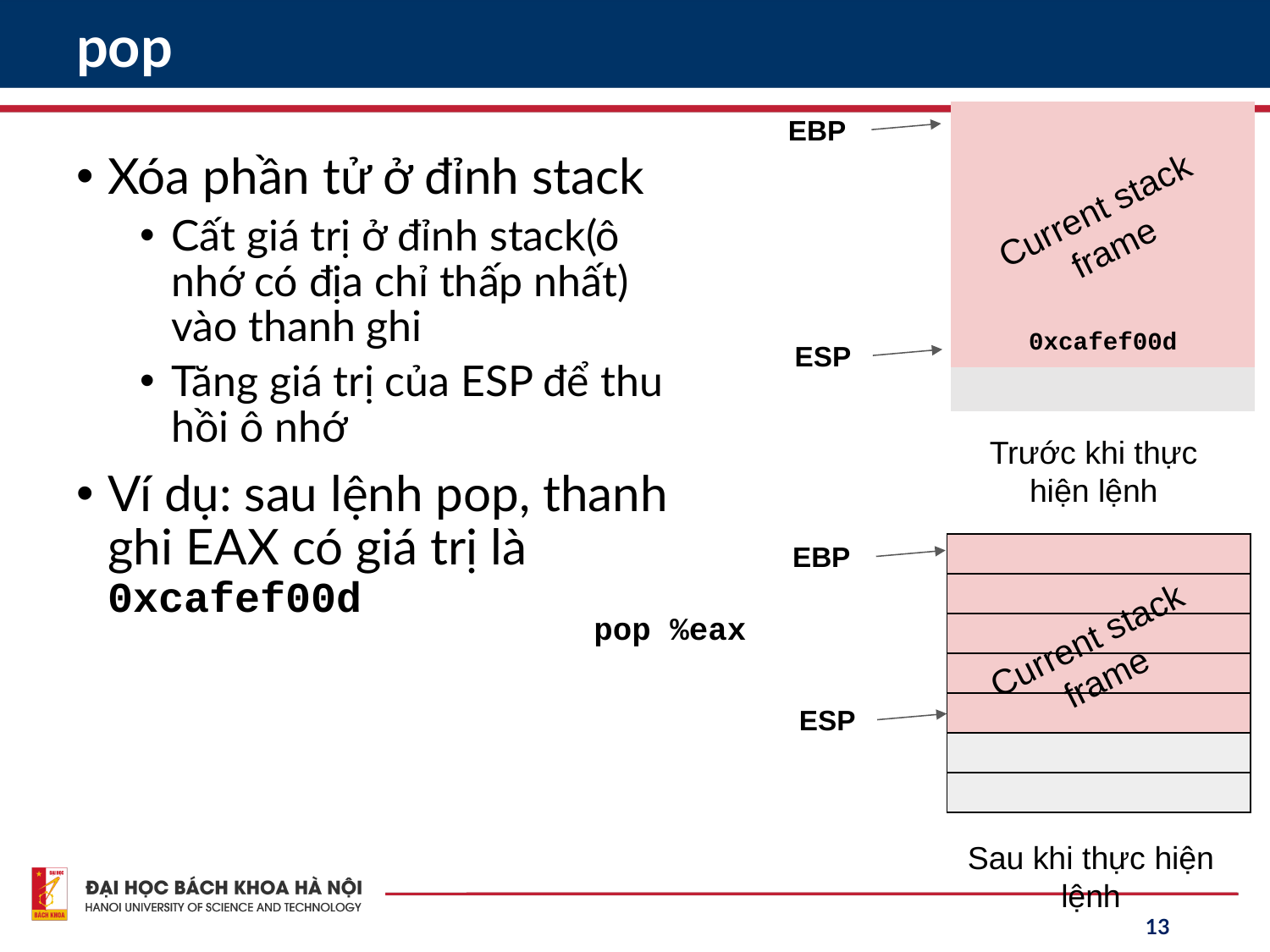

# pop
EBP
|  |
| --- |
|  |
|  |
|  |
|  |
| 0xcafef00d |
|  |
Xóa phần tử ở đỉnh stack
Cất giá trị ở đỉnh stack(ô nhớ có địa chỉ thấp nhất) vào thanh ghi
Tăng giá trị của ESP để thu hồi ô nhớ
Ví dụ: sau lệnh pop, thanh ghi EAX có giá trị là 0xcafef00d
Current stack frame
Current stack frame
ESP
Trước khi thực hiện lệnh
EBP
|  |
| --- |
|  |
|  |
|  |
|  |
|  |
|  |
pop %eax

Current stack frame
ESP
Sau khi thực hiện lệnh
13